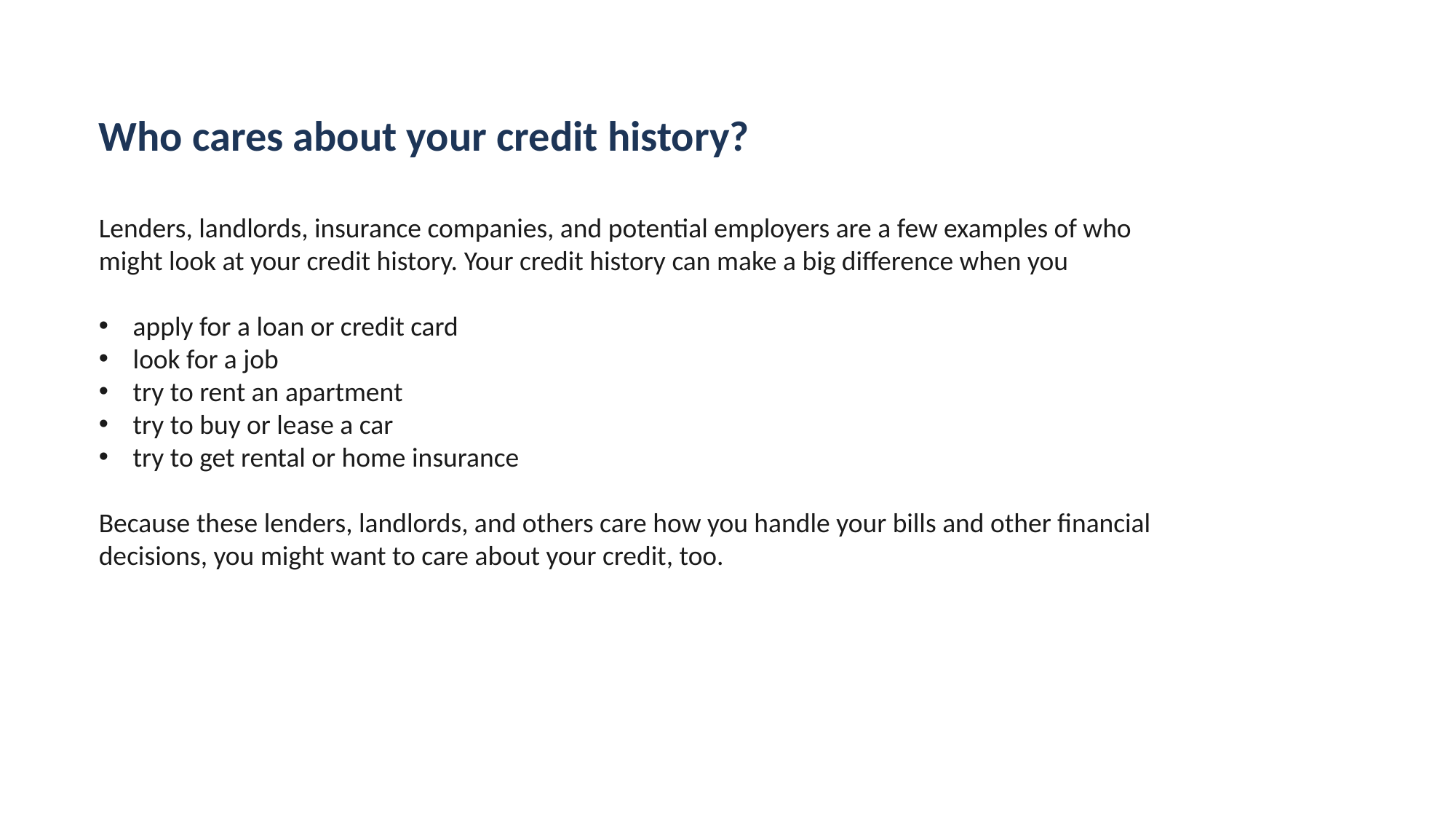

Who cares about your credit history?

Lenders, landlords, insurance companies, and potential employers are a few examples of who might look at your credit history. Your credit history can make a big difference when you

apply for a loan or credit card
look for a job
try to rent an apartment
try to buy or lease a car
try to get rental or home insurance

Because these lenders, landlords, and others care how you handle your bills and other financial decisions, you might want to care about your credit, too.